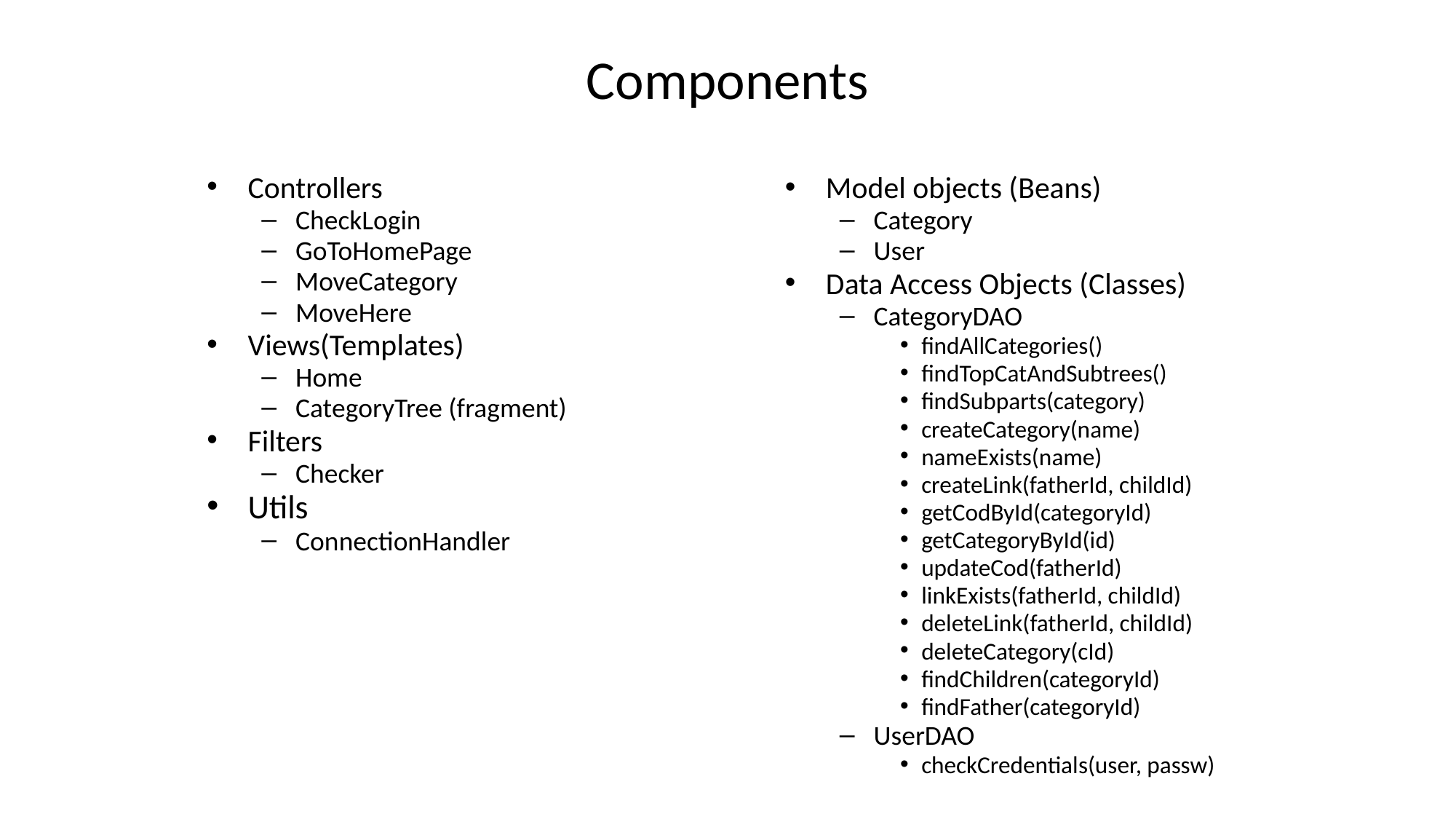

# Components
Controllers
CheckLogin
GoToHomePage
MoveCategory
MoveHere
Views(Templates)
Home
CategoryTree (fragment)
Filters
Checker
Utils
ConnectionHandler

Model objects (Beans)
Category
User
Data Access Objects (Classes)
CategoryDAO
findAllCategories()
findTopCatAndSubtrees()
findSubparts(category)
createCategory(name)
nameExists(name)
createLink(fatherId, childId)
getCodById(categoryId)
getCategoryById(id)
updateCod(fatherId)
linkExists(fatherId, childId)
deleteLink(fatherId, childId)
deleteCategory(cId)
findChildren(categoryId)
findFather(categoryId)
UserDAO
checkCredentials(user, passw)